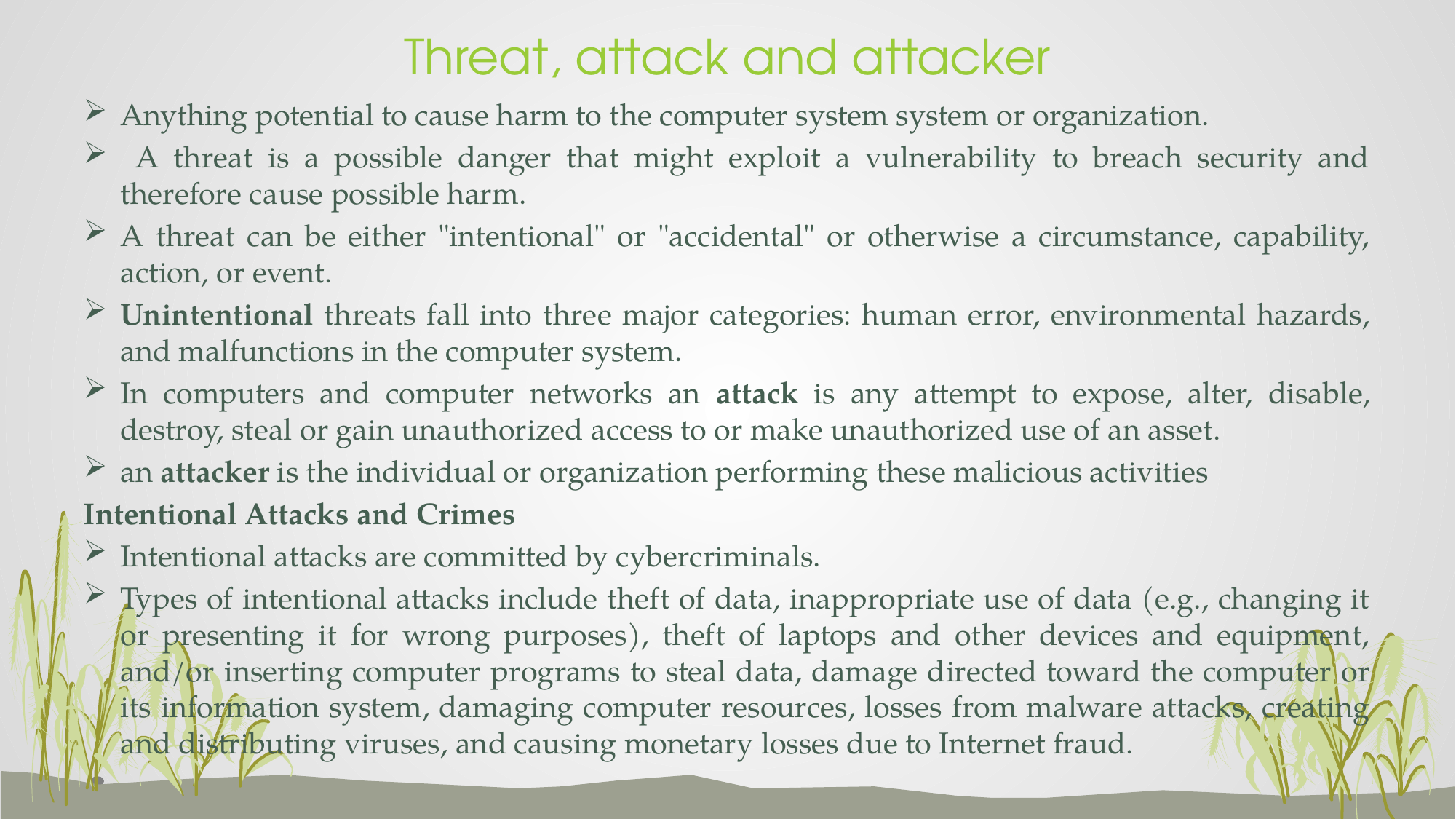

# Threat, attack and attacker
Anything potential to cause harm to the computer system system or organization.
 A threat is a possible danger that might exploit a vulnerability to breach security and therefore cause possible harm.
A threat can be either "intentional" or "accidental" or otherwise a circumstance, capability, action, or event.
Unintentional threats fall into three major categories: human error, environmental hazards, and malfunctions in the computer system.
In computers and computer networks an attack is any attempt to expose, alter, disable, destroy, steal or gain unauthorized access to or make unauthorized use of an asset.
an attacker is the individual or organization performing these malicious activities
Intentional Attacks and Crimes
Intentional attacks are committed by cybercriminals.
Types of intentional attacks include theft of data, inappropriate use of data (e.g., changing it or presenting it for wrong purposes), theft of laptops and other devices and equipment, and/or inserting computer programs to steal data, damage directed toward the computer or its information system, damaging computer resources, losses from malware attacks, creating and distributing viruses, and causing monetary losses due to Internet fraud.